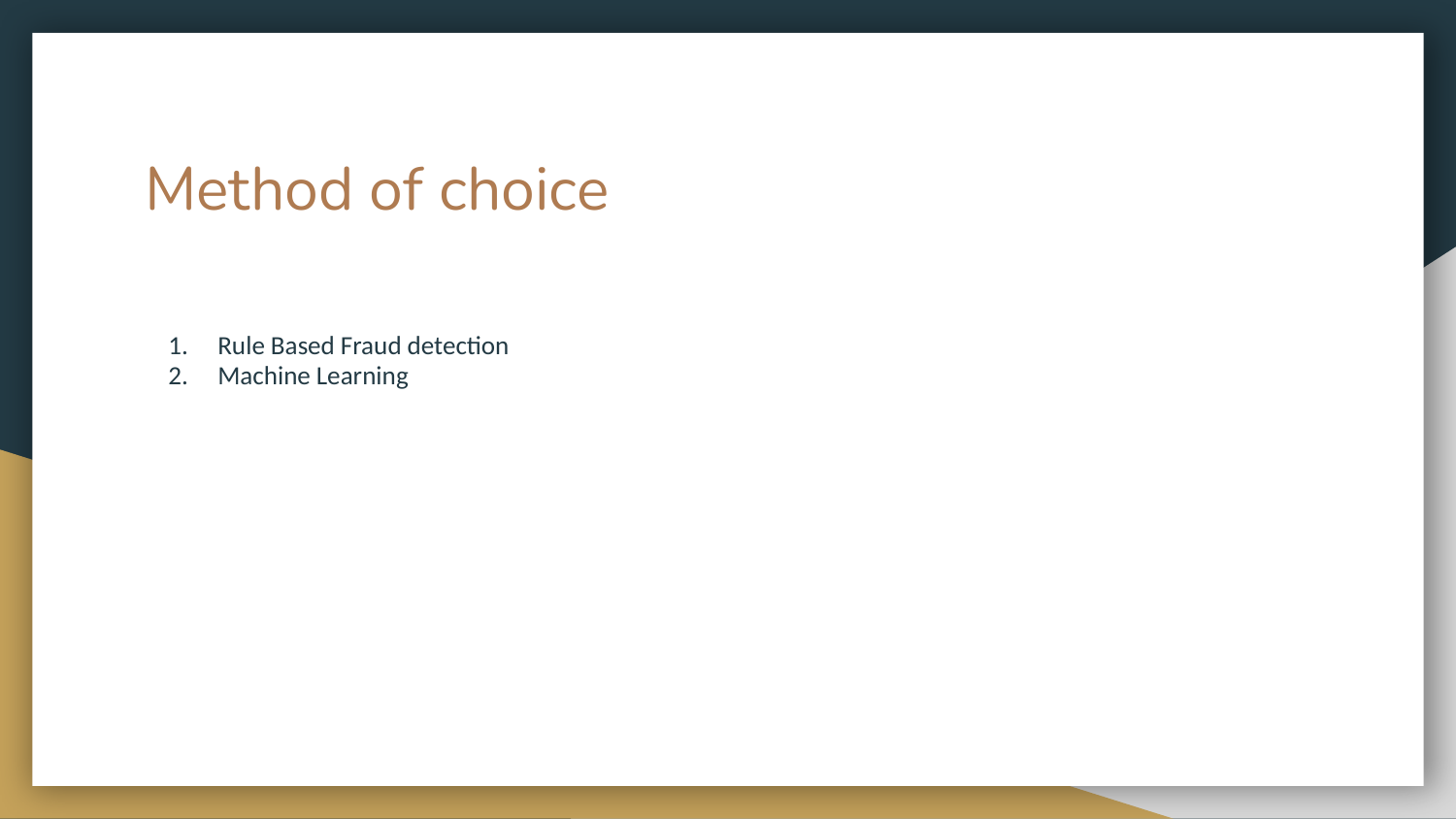

# Method of choice
Rule Based Fraud detection
Machine Learning